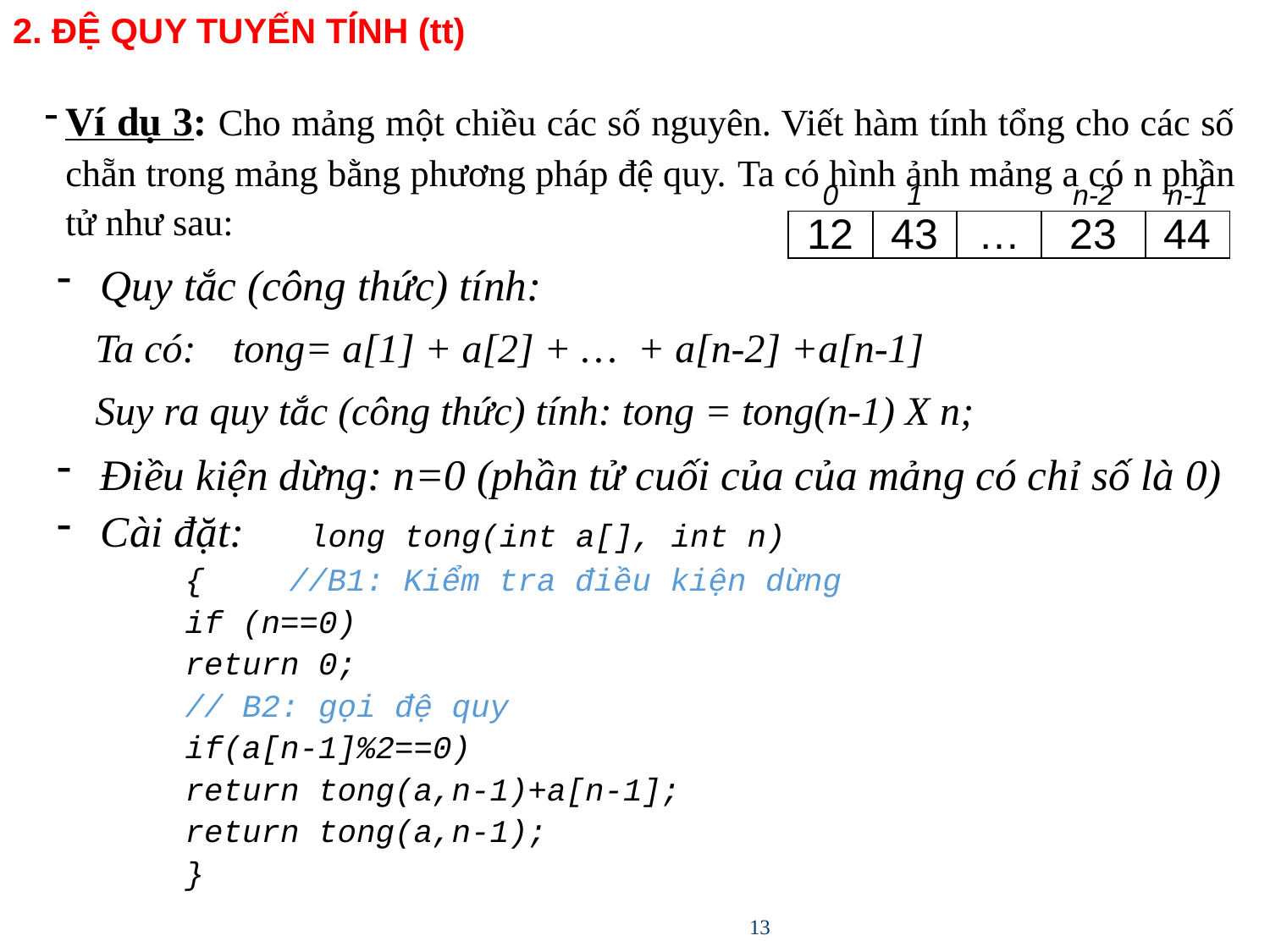

# 2. ĐỆ QUY TUYẾN TÍ́NH (tt)

Ví dụ 3: Cho mảng một chiều các số nguyên. Viết hàm tính tổng cho các số chẵn trong mảng bằng phương pháp đệ quy. Ta có hình ảnh mảng a có n phần tử như sau:
Quy tắc (công thức) tính:
Ta có: 	tong= a[1] + a[2] + …  + a[n-2] +a[n-1]
Suy ra quy tắc (công thức) tính: tong = tong(n-1) X n;
Điều kiện dừng: n=0 (phần tử cuối của của mảng có chỉ số là 0)
Cài đặt:	long tong(int a[], int n)
		{	//B1: Kiểm tra điều kiện dừng
			if (n==0)
				return 0;
			// B2: gọi đệ quy
			if(a[n-1]%2==0)
				return tong(a,n-1)+a[n-1];
			return tong(a,n-1);
		}
| 0 | 1 |  | n-2 | n-1 |
| --- | --- | --- | --- | --- |
| 12 | 43 | … | 23 | 44 |
13